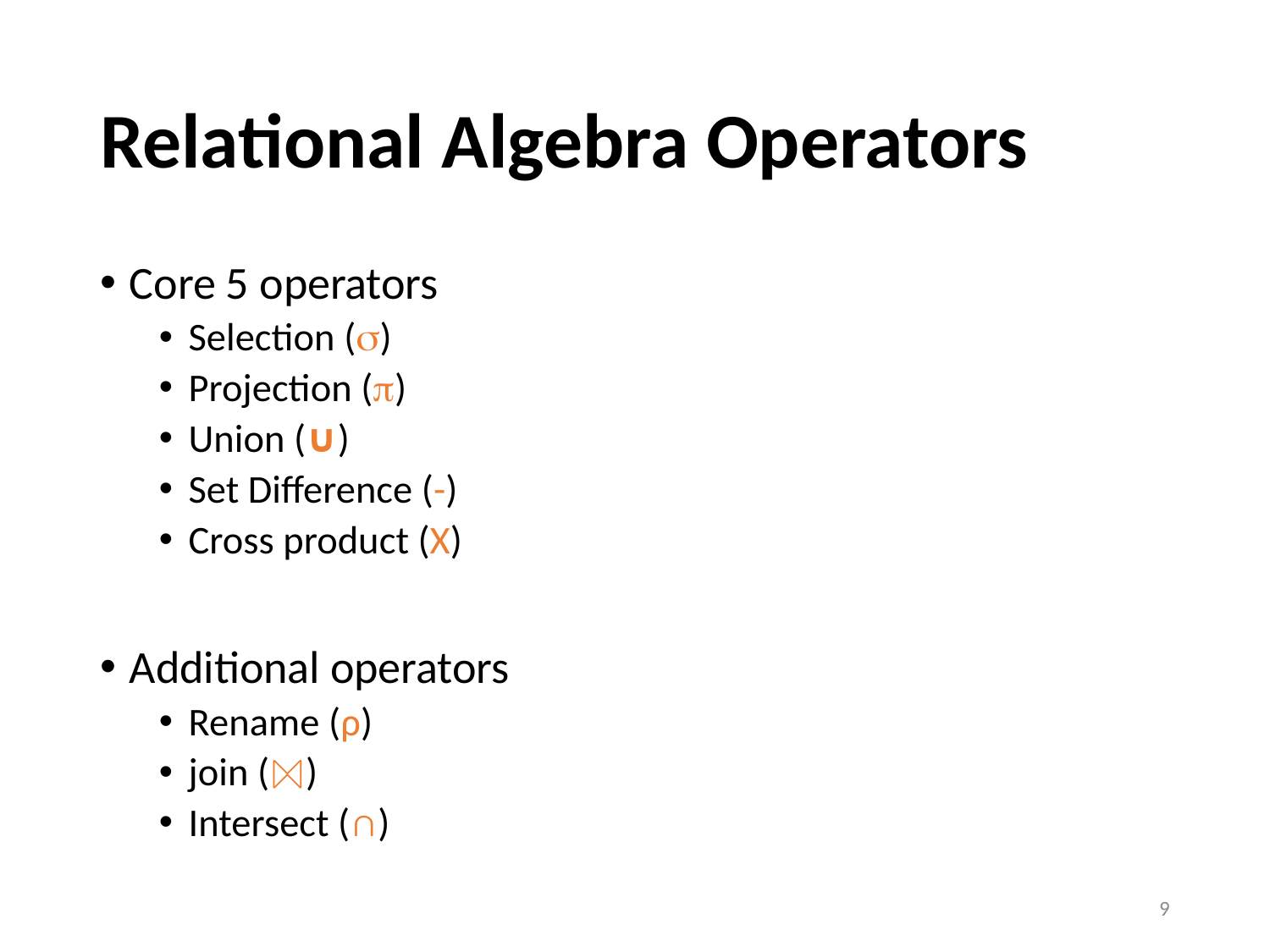

# Relational Algebra Operators
Core 5 operators
Selection (σ)
Projection (π)
Union (∪)
Set Difference (-)
Cross product (X)

Additional operators
Rename (ρ)
join (⨝)
Intersect (∩)

9